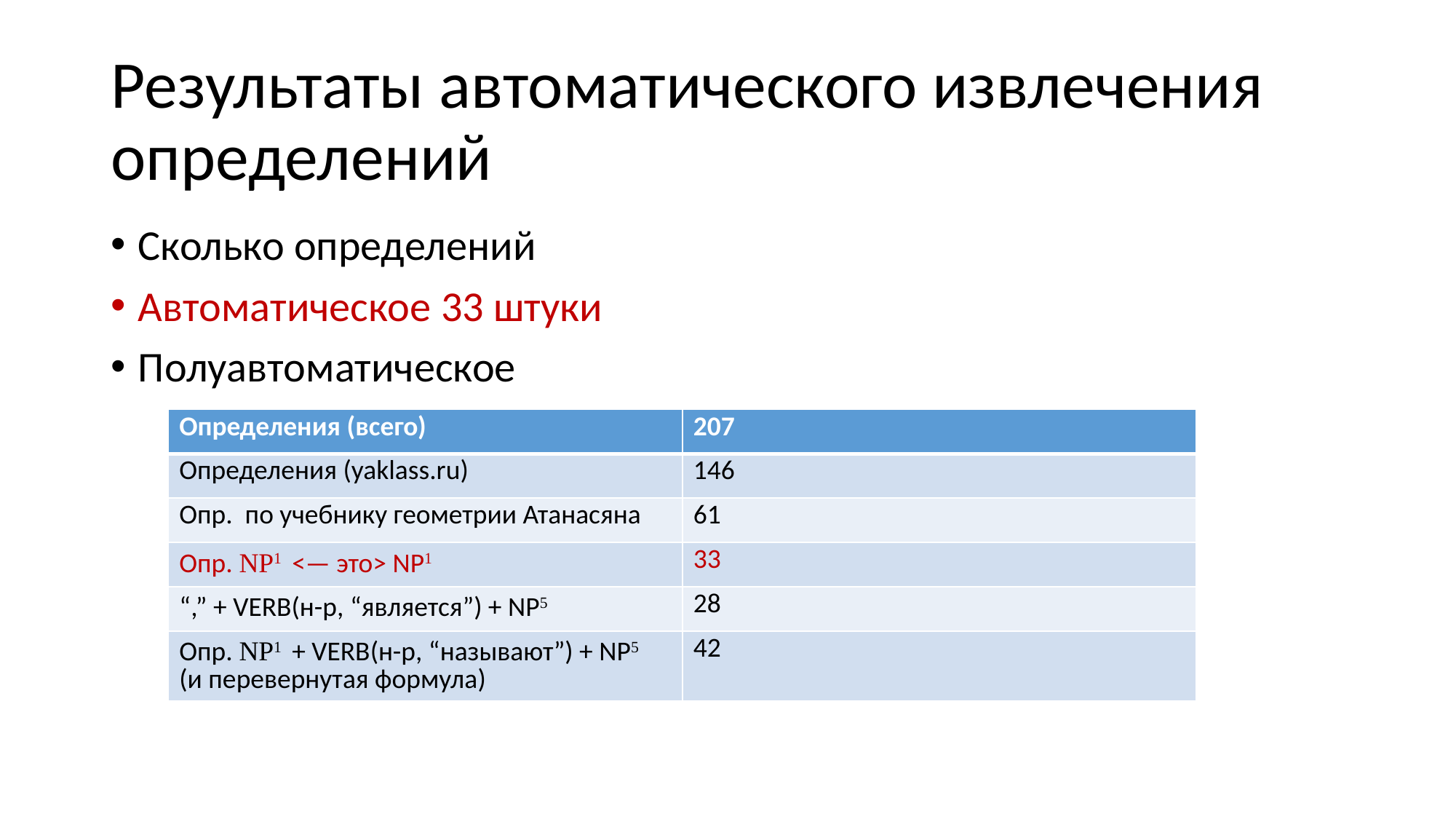

# Результаты автоматического извлечения определений
Сколько определений
Автоматическое 33 штуки
Полуавтоматическое

| Определения (всего) | 207 |
| --- | --- |
| Определения (yaklass.ru) | 146 |
| Опр. по учебнику геометрии Атанасяна | 61 |
| Опр. NP1 <— это> NP1 | 33 |
| “,” + VERB(н-р, “является”) + NP5 | 28 |
| Опр. NP1 + VERB(н-р, “называют”) + NP5 (и перевернутая формула) | 42 |